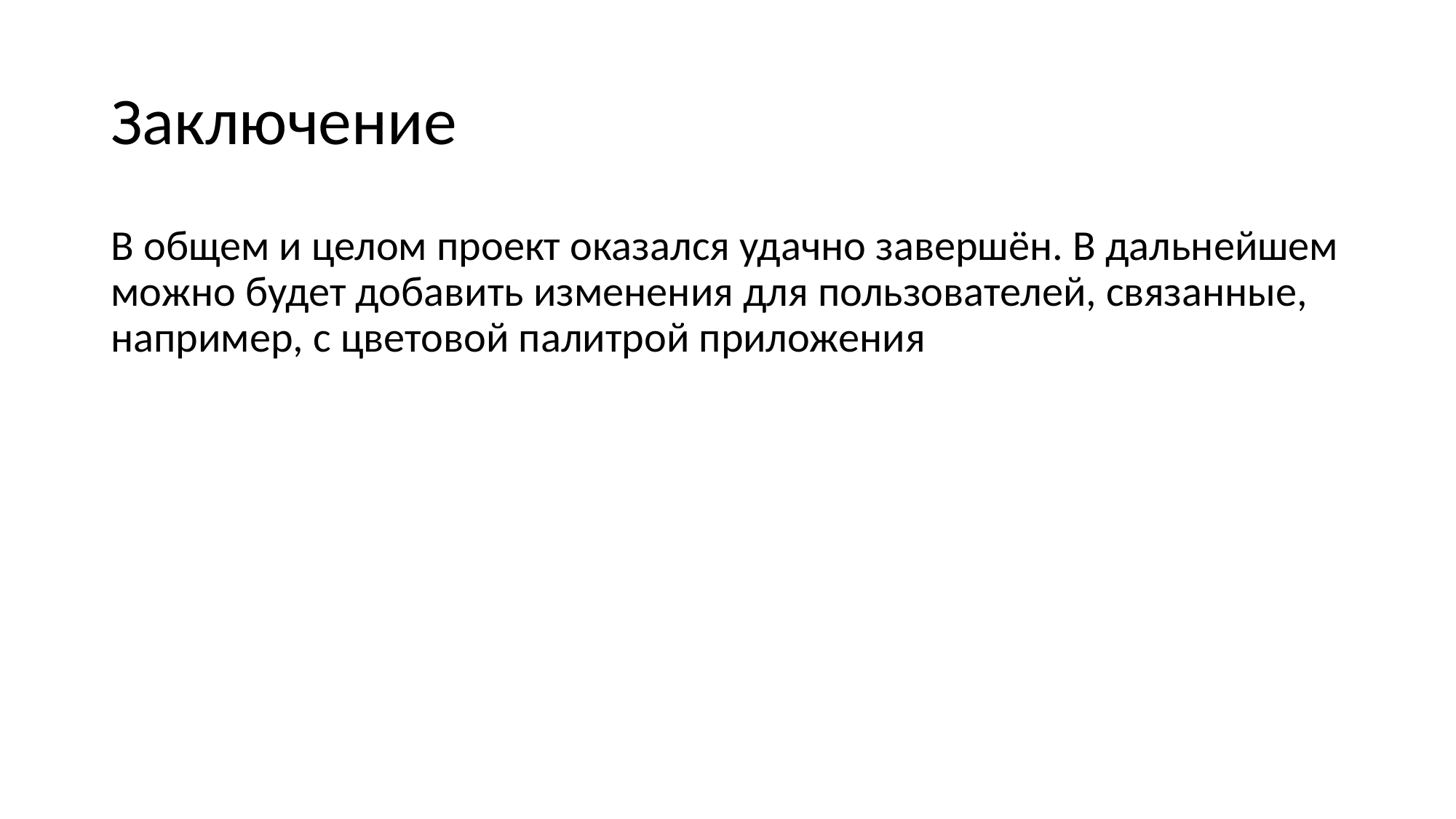

# Заключение
В общем и целом проект оказался удачно завершён. В дальнейшем можно будет добавить изменения для пользователей, связанные, например, с цветовой палитрой приложения